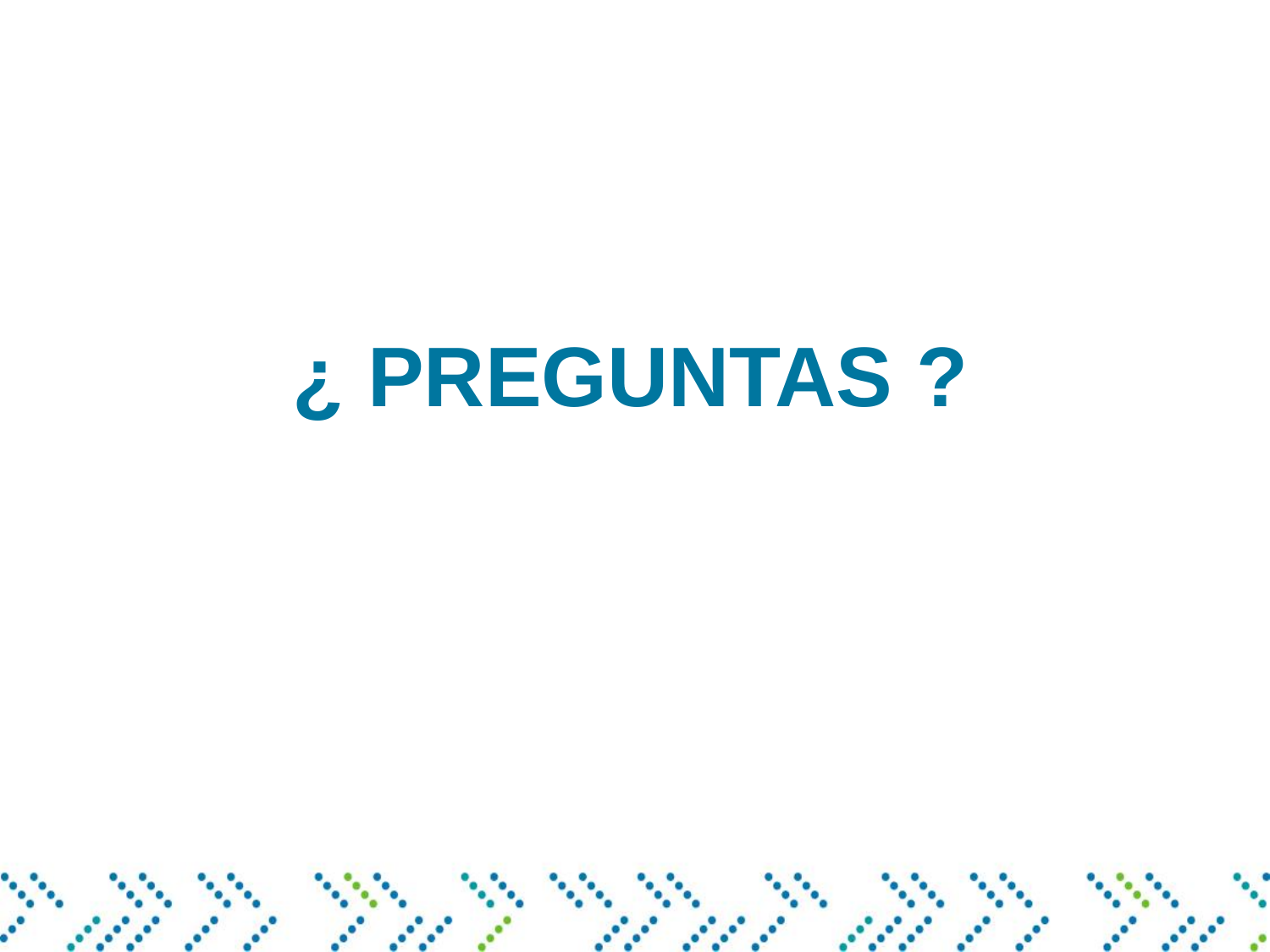

Base de Datos Avanzado I
¿ PREGUNTAS ?